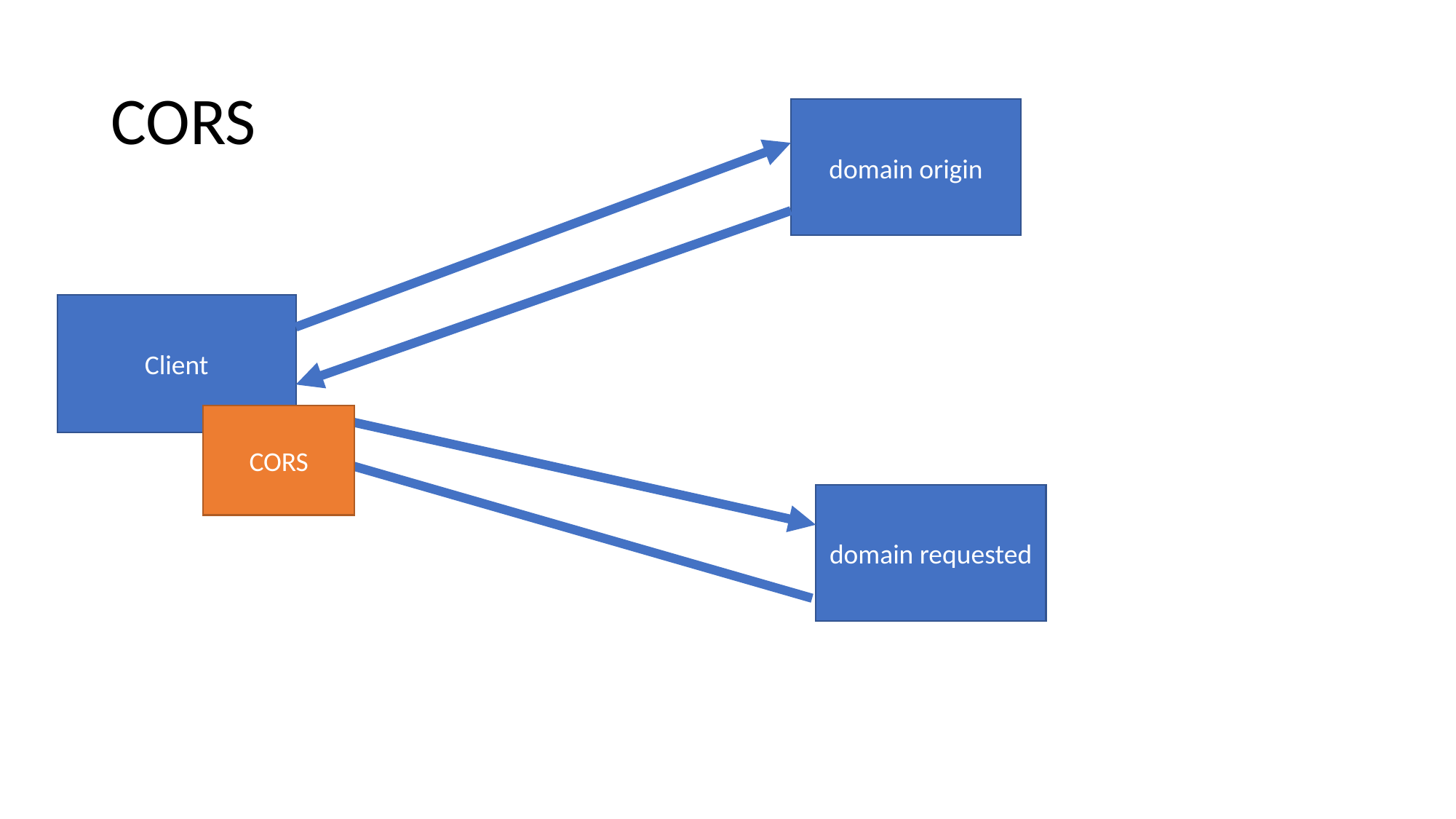

# CORS
domain origin
Client
CORS
domain requested